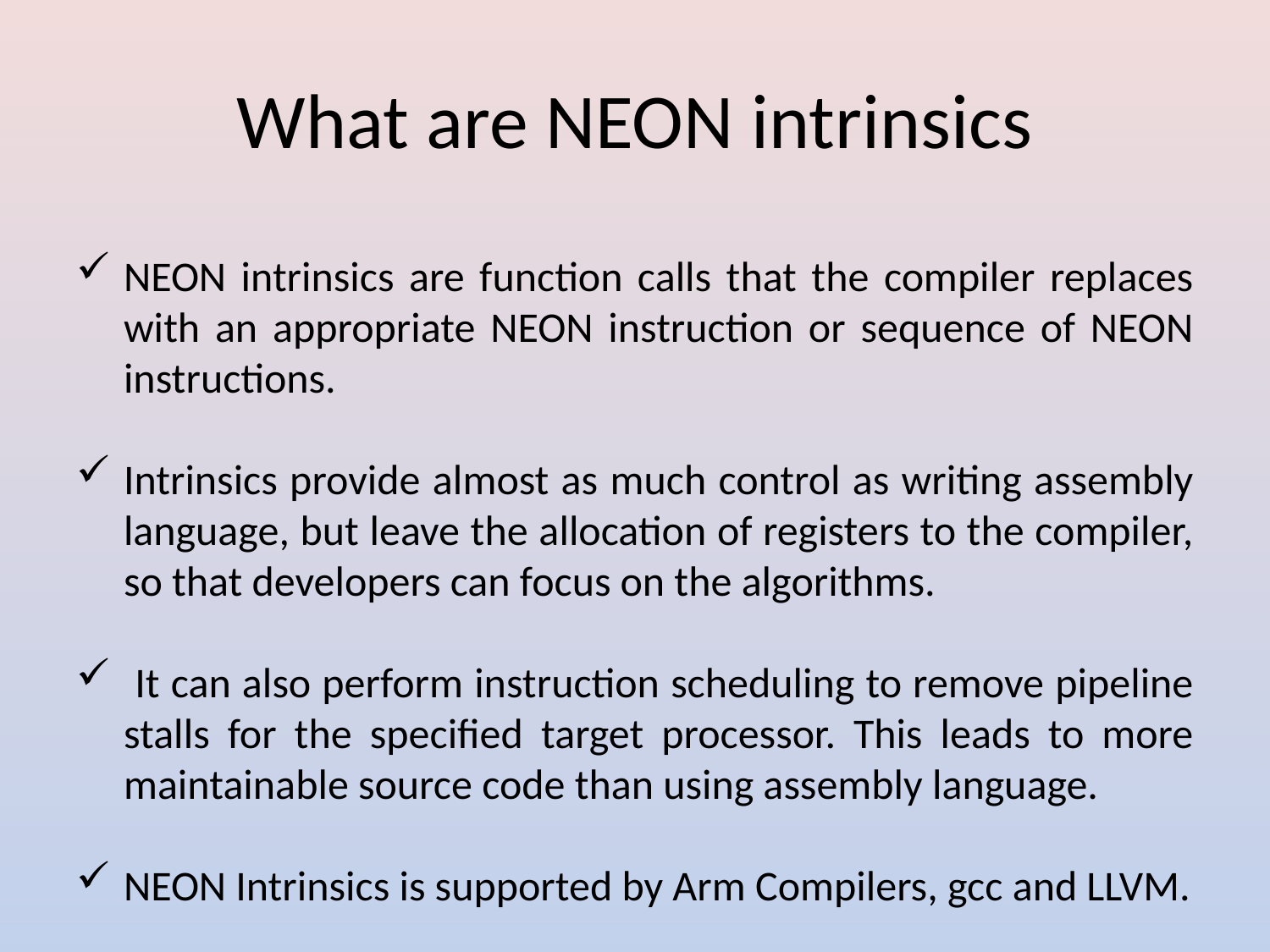

# What are NEON intrinsics
NEON intrinsics are function calls that the compiler replaces with an appropriate NEON instruction or sequence of NEON instructions.

Intrinsics provide almost as much control as writing assembly language, but leave the allocation of registers to the compiler, so that developers can focus on the algorithms.

 It can also perform instruction scheduling to remove pipeline stalls for the specified target processor. This leads to more maintainable source code than using assembly language.

NEON Intrinsics is supported by Arm Compilers, gcc and LLVM.